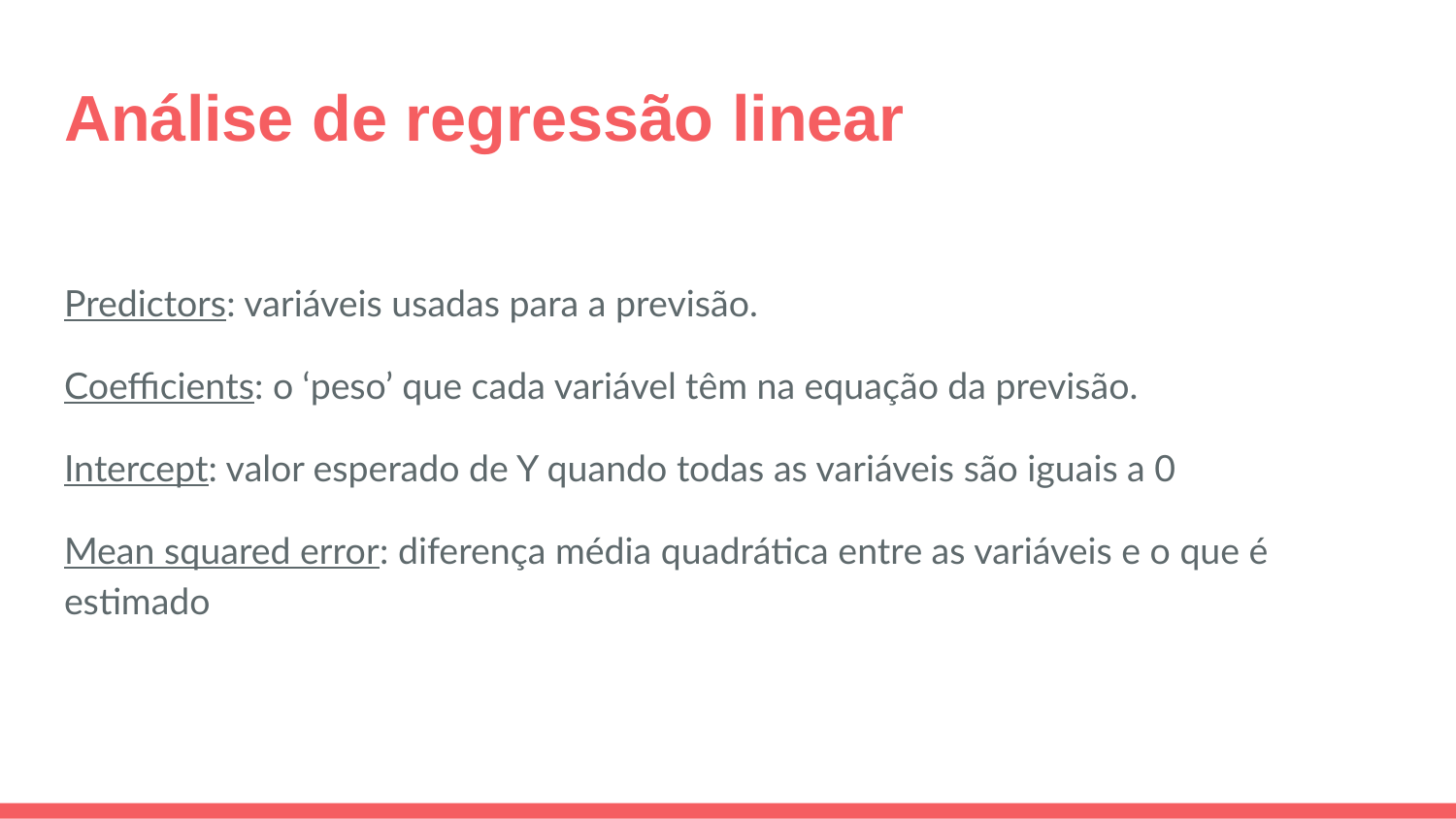

# Análise de regressão linear

Predictors: variáveis usadas para a previsão.
Coefficients: o ‘peso’ que cada variável têm na equação da previsão.
Intercept: valor esperado de Y quando todas as variáveis são iguais a 0
Mean squared error: diferença média quadrática entre as variáveis e o que é estimado